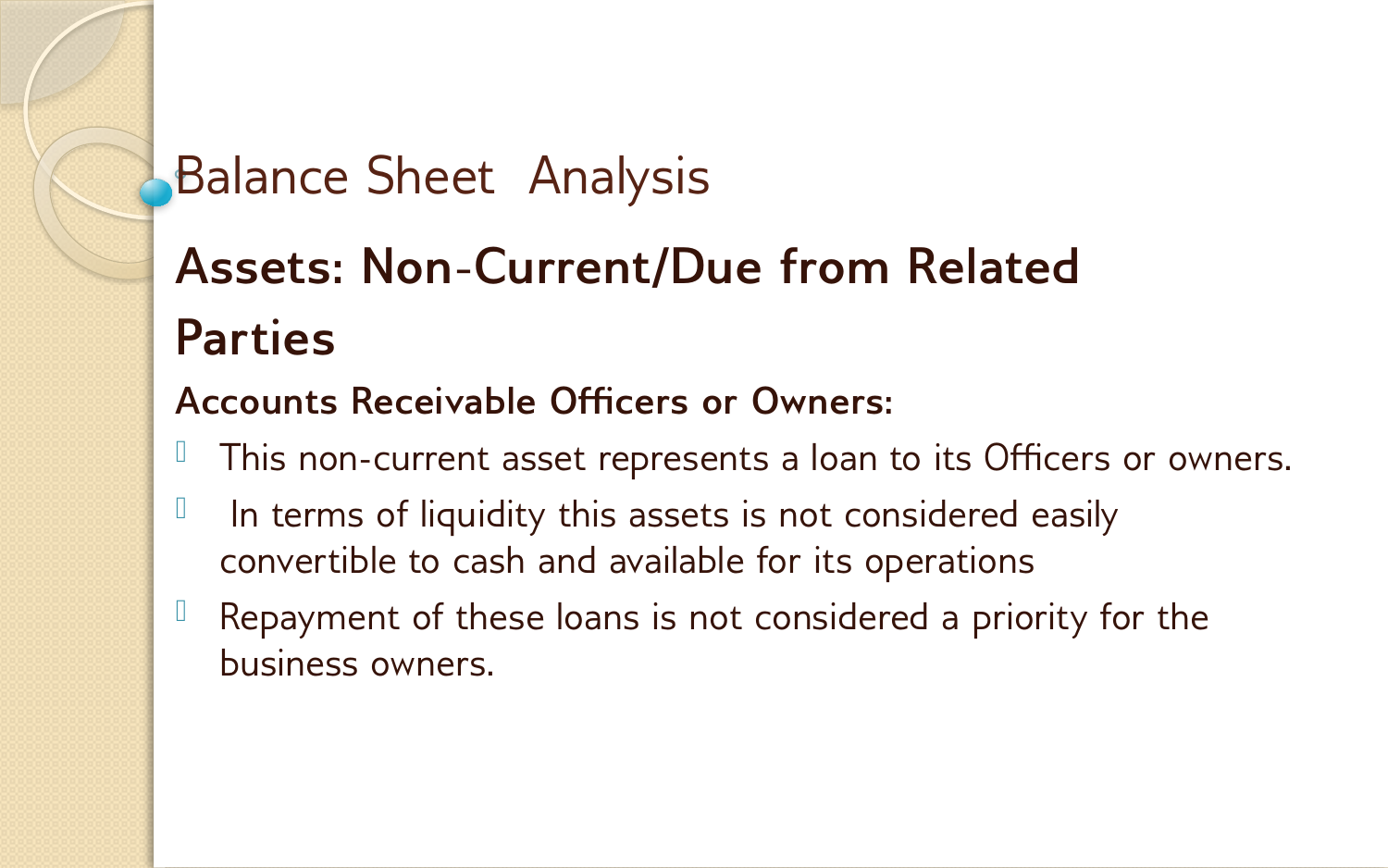

# Balance Sheet  Analysis
Assets: Non-Current/Due from Related
Parties
Accounts Receivable Officers or Owners:
This non-current asset represents a loan to its Officers or owners.
 In terms of liquidity this assets is not considered easily convertible to cash and available for its operations
Repayment of these loans is not considered a priority for the business owners.